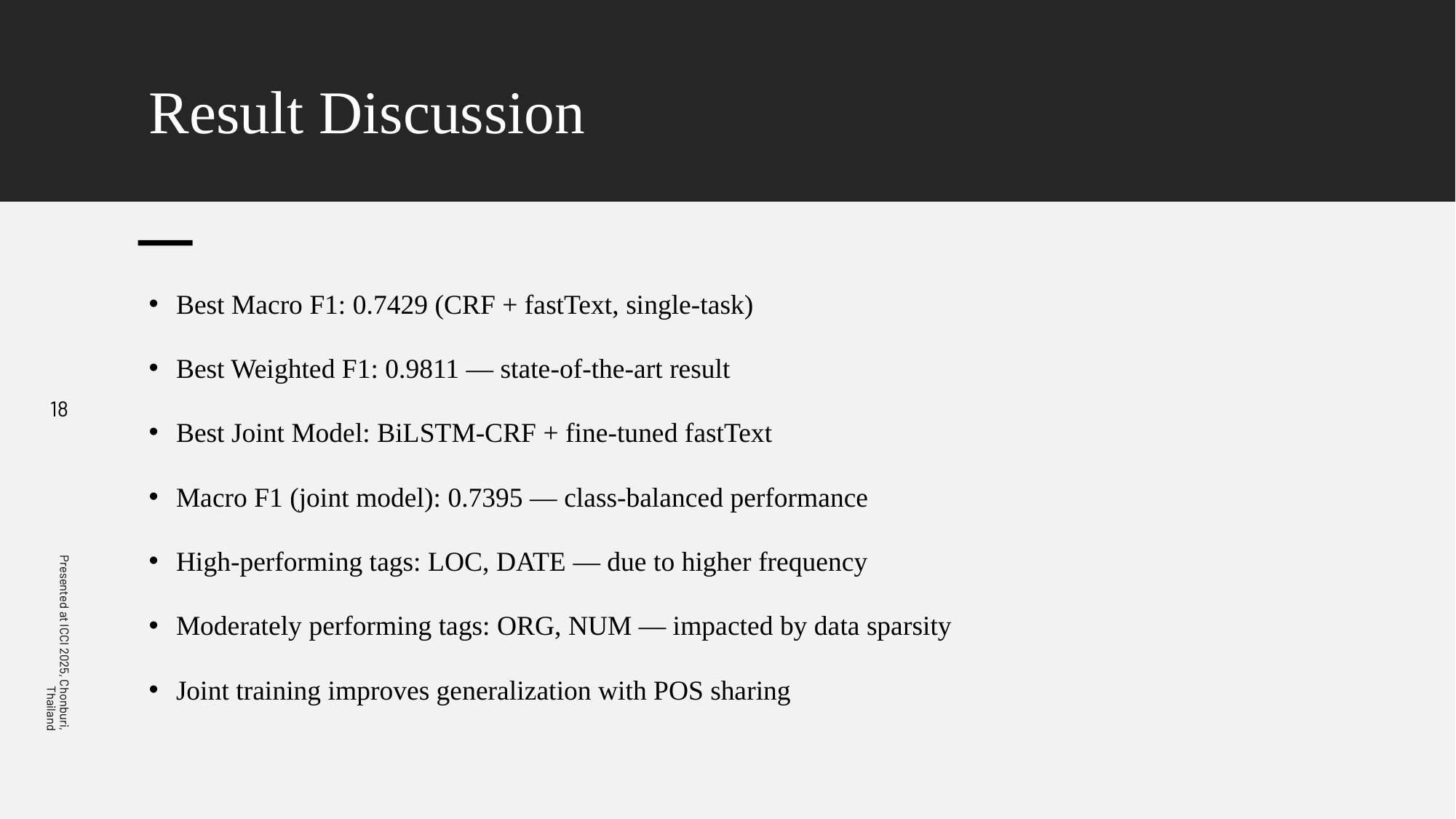

# Result Discussion

Best Macro F1: 0.7429 (CRF + fastText, single-task)
Best Weighted F1: 0.9811 — state-of-the-art result
Best Joint Model: BiLSTM-CRF + fine-tuned fastText
Macro F1 (joint model): 0.7395 — class-balanced performance
High-performing tags: LOC, DATE — due to higher frequency
Moderately performing tags: ORG, NUM — impacted by data sparsity
Joint training improves generalization with POS sharing

18
Presented at ICCI 2025, Chonburi, Thailand